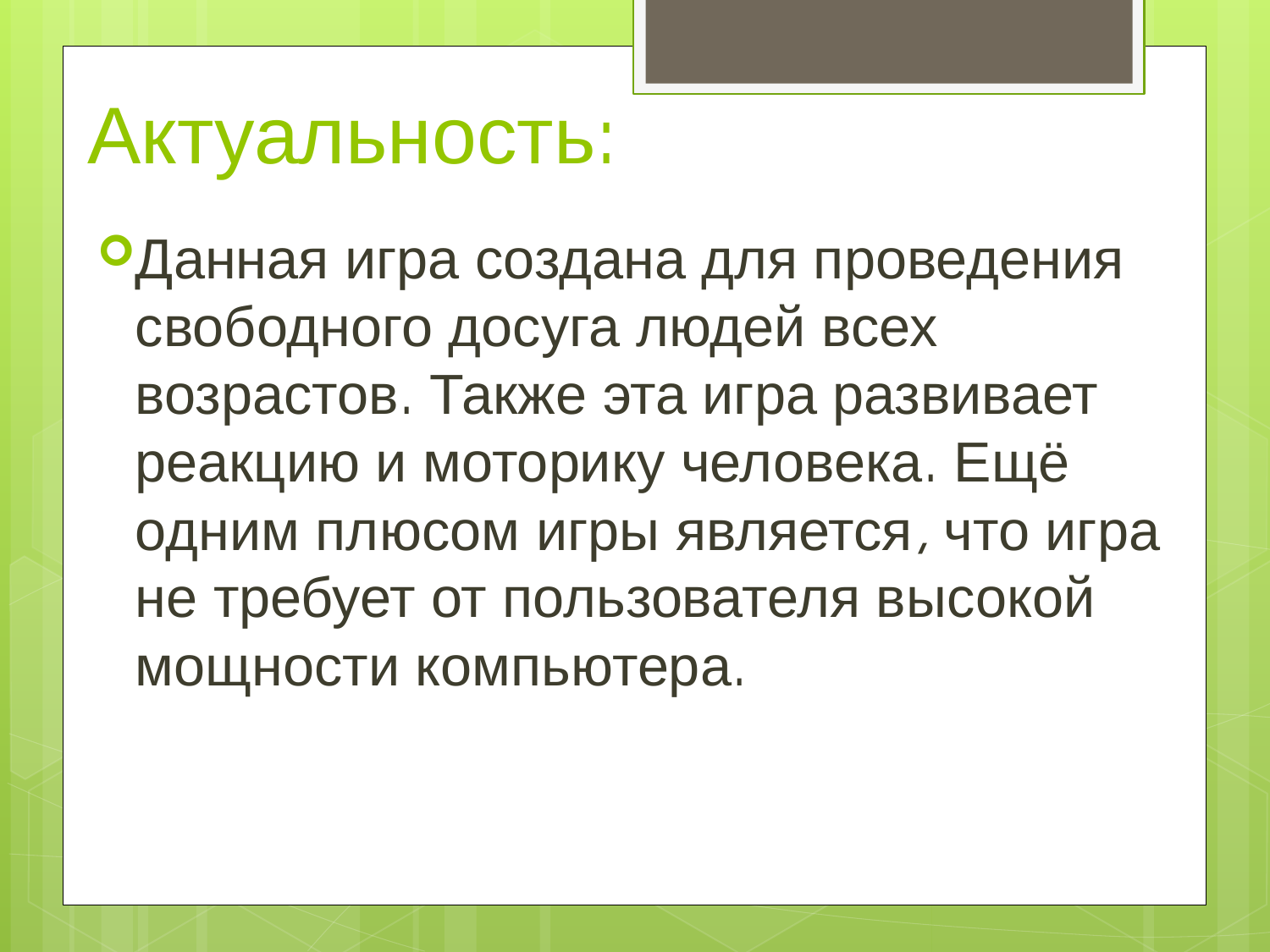

# Актуальность:
Данная игра создана для проведения свободного досуга людей всех возрастов. Также эта игра развивает реакцию и моторику человека. Ещё  одним плюсом игры является, что игра не требует от пользователя высокой мощности компьютера.